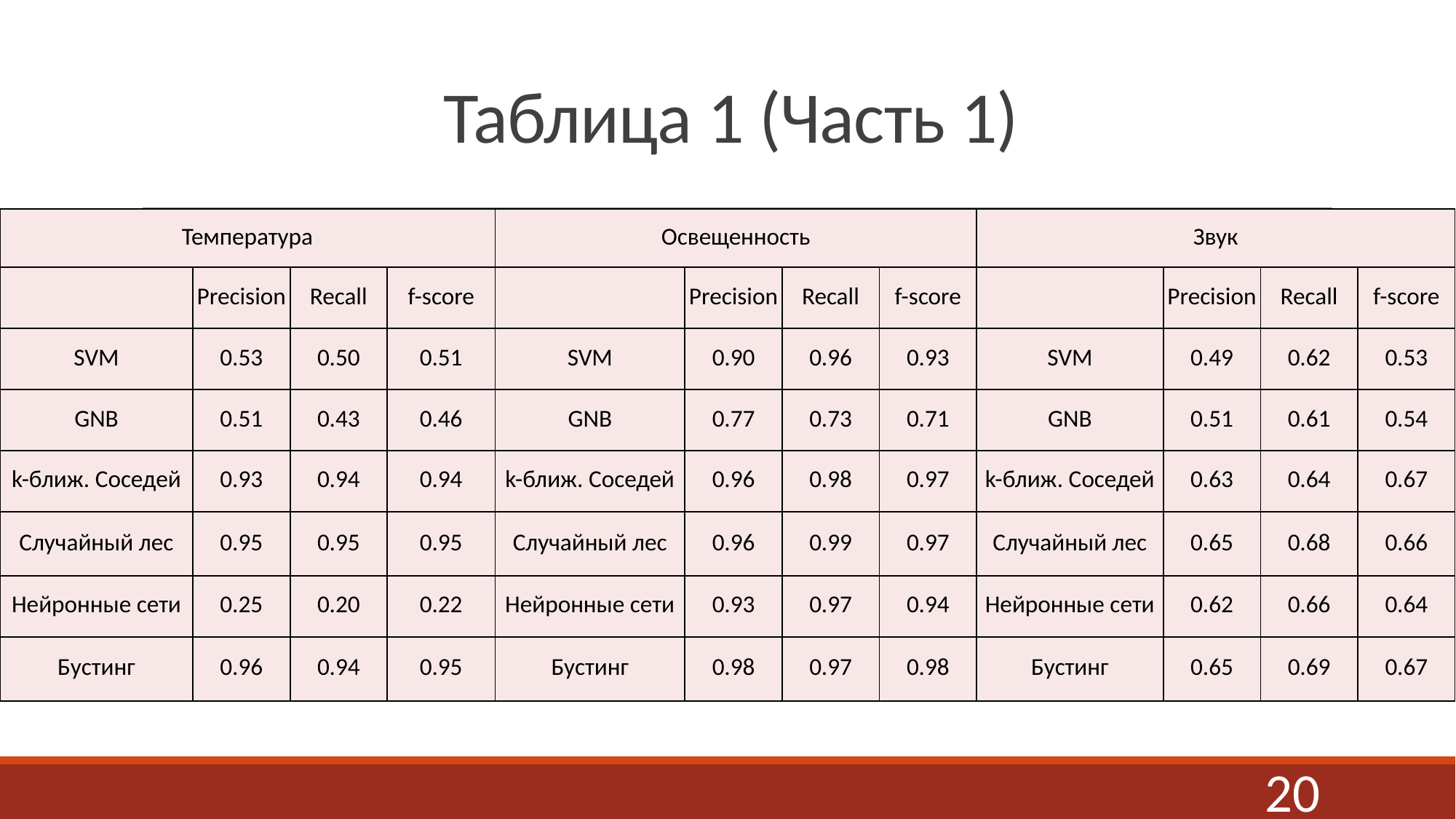

# Таблица 1 (Часть 1)
| Температура |  |  |  | Освещенность |  |  |  | Звук |  |  |  |
| --- | --- | --- | --- | --- | --- | --- | --- | --- | --- | --- | --- |
|  | Precision | Recall | f-score |  | Precision | Recall | f-score |  | Precision | Recall | f-score |
| SVM | 0.53 | 0.50 | 0.51 | SVM | 0.90 | 0.96 | 0.93 | SVM | 0.49 | 0.62 | 0.53 |
| GNB | 0.51 | 0.43 | 0.46 | GNB | 0.77 | 0.73 | 0.71 | GNB | 0.51 | 0.61 | 0.54 |
| k-ближ. Соседей | 0.93 | 0.94 | 0.94 | k-ближ. Соседей | 0.96 | 0.98 | 0.97 | k-ближ. Соседей | 0.63 | 0.64 | 0.67 |
| Случайный лес | 0.95 | 0.95 | 0.95 | Случайный лес | 0.96 | 0.99 | 0.97 | Случайный лес | 0.65 | 0.68 | 0.66 |
| Нейронные сети | 0.25 | 0.20 | 0.22 | Нейронные сети | 0.93 | 0.97 | 0.94 | Нейронные сети | 0.62 | 0.66 | 0.64 |
| Бустинг | 0.96 | 0.94 | 0.95 | Бустинг | 0.98 | 0.97 | 0.98 | Бустинг | 0.65 | 0.69 | 0.67 |
20